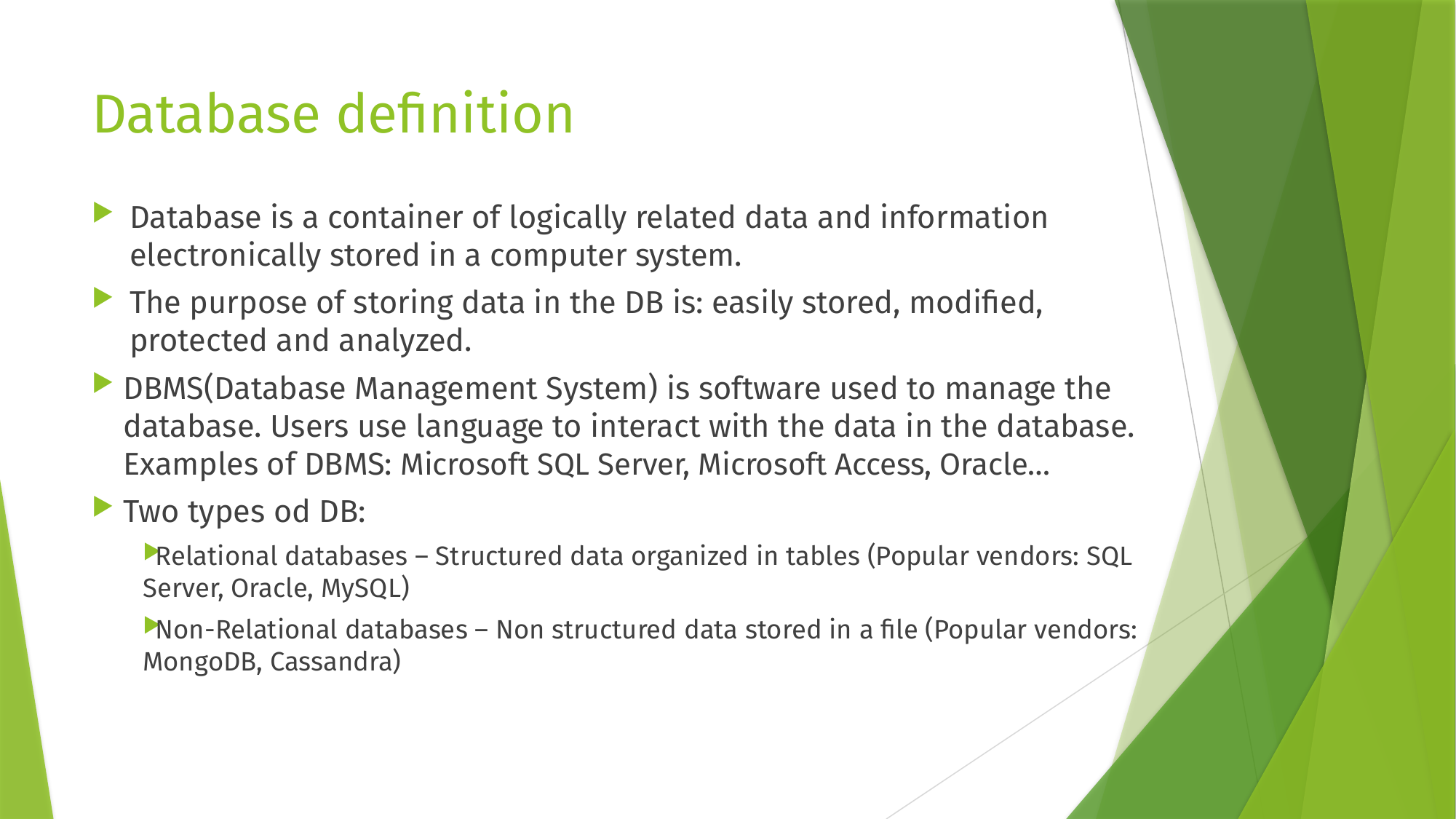

# Database definition

Database is a container of logically related data and information electronically stored in a computer system.
The purpose of storing data in the DB is: easily stored, modified, protected and analyzed.
DBMS(Database Management System) is software used to manage the database. Users use language to interact with the data in the database. Examples of DBMS: Microsoft SQL Server, Microsoft Access, Oracle…
Two types od DB:
Relational databases – Structured data organized in tables (Popular vendors: SQL Server, Oracle, MySQL)
Non-Relational databases – Non structured data stored in a file (Popular vendors: MongoDB, Cassandra)